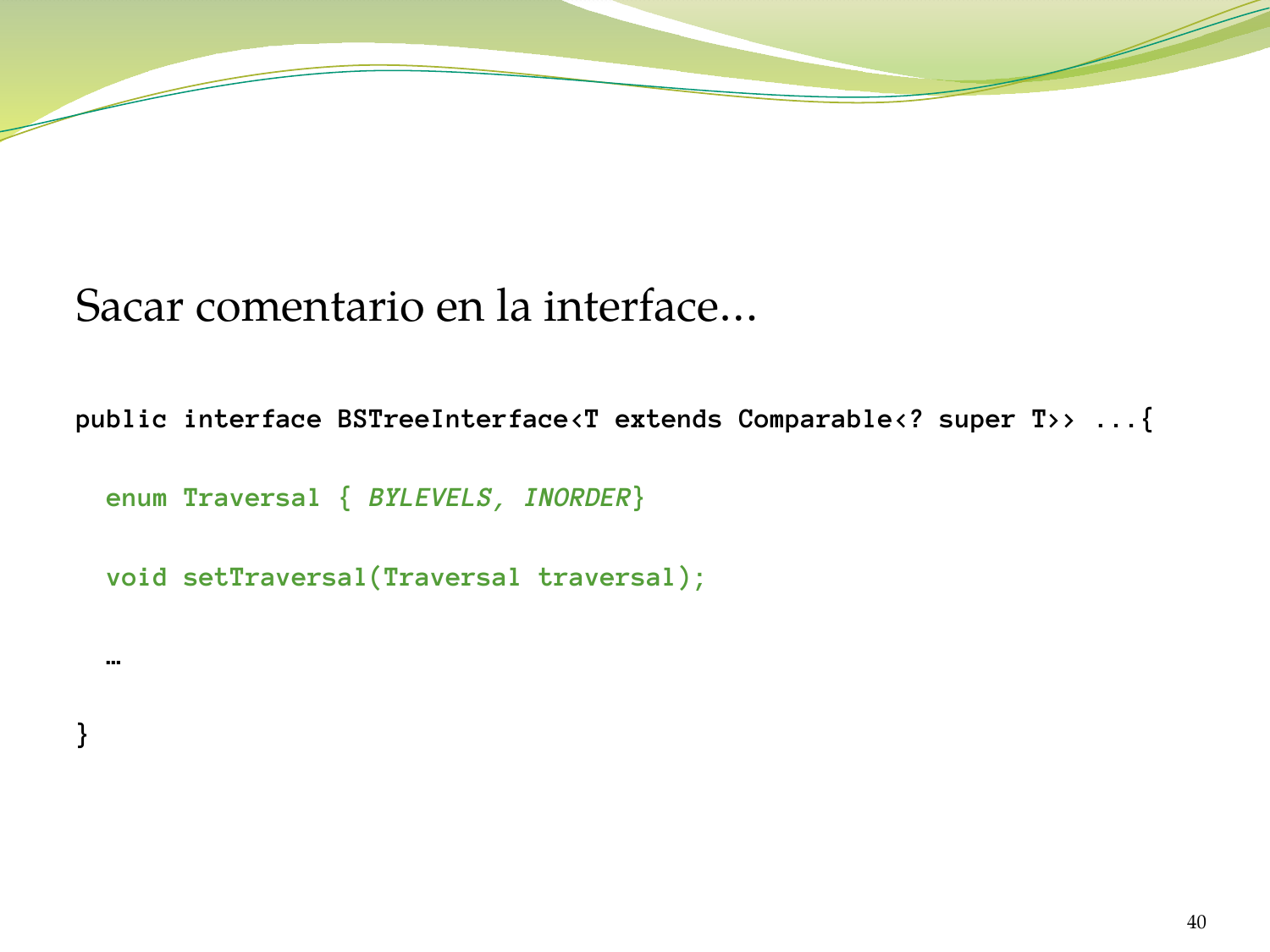

#
Sacar comentario en la interface…

public interface BSTreeInterface<T extends Comparable<? super T>> ...{

  enum Traversal { BYLEVELS, INORDER}

  void setTraversal(Traversal traversal);

  …

}
40